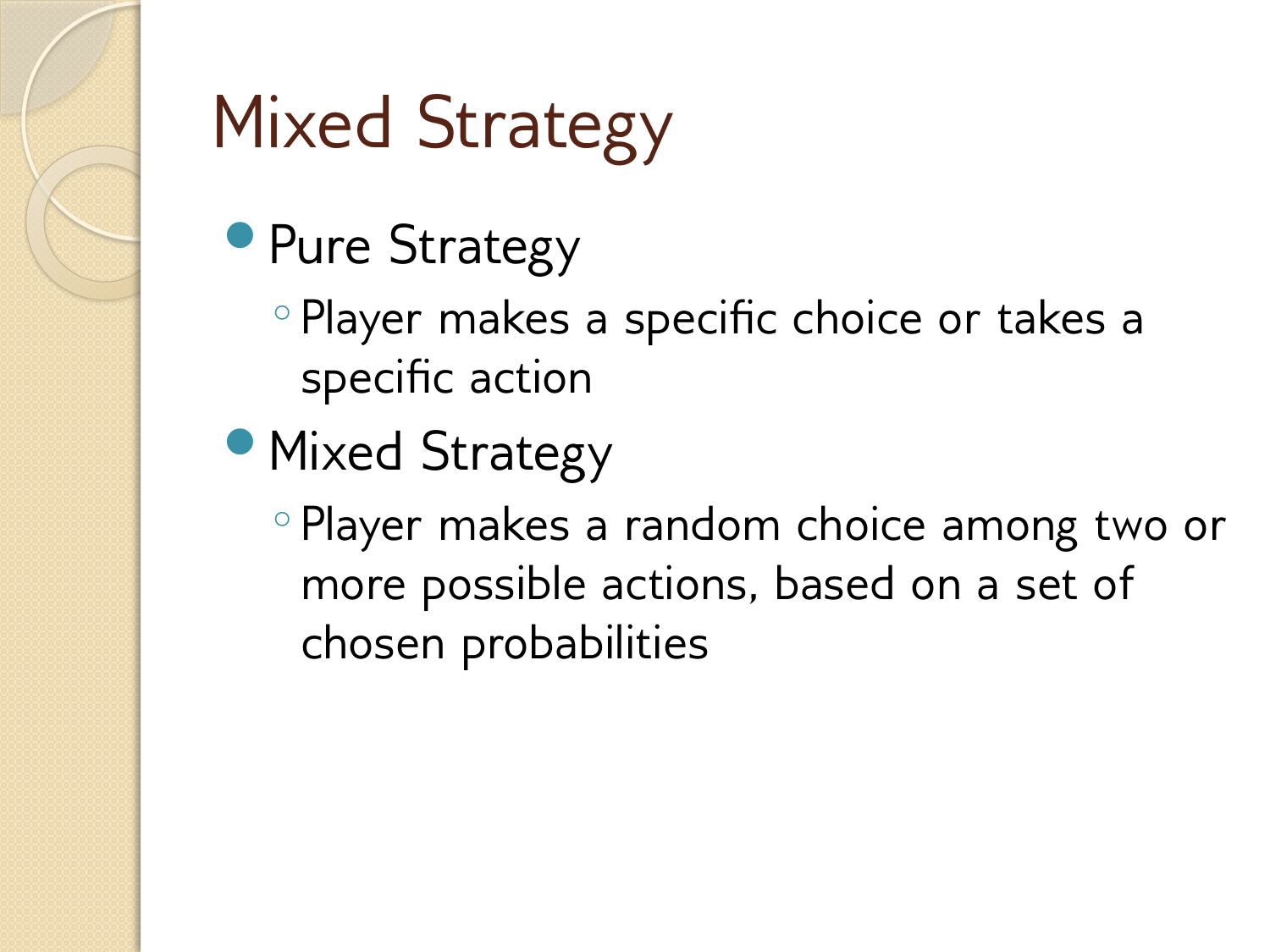

# Mixed Strategy
Pure Strategy
Player makes a specific choice or takes a specific action
Mixed Strategy
Player makes a random choice among two or more possible actions, based on a set of chosen probabilities